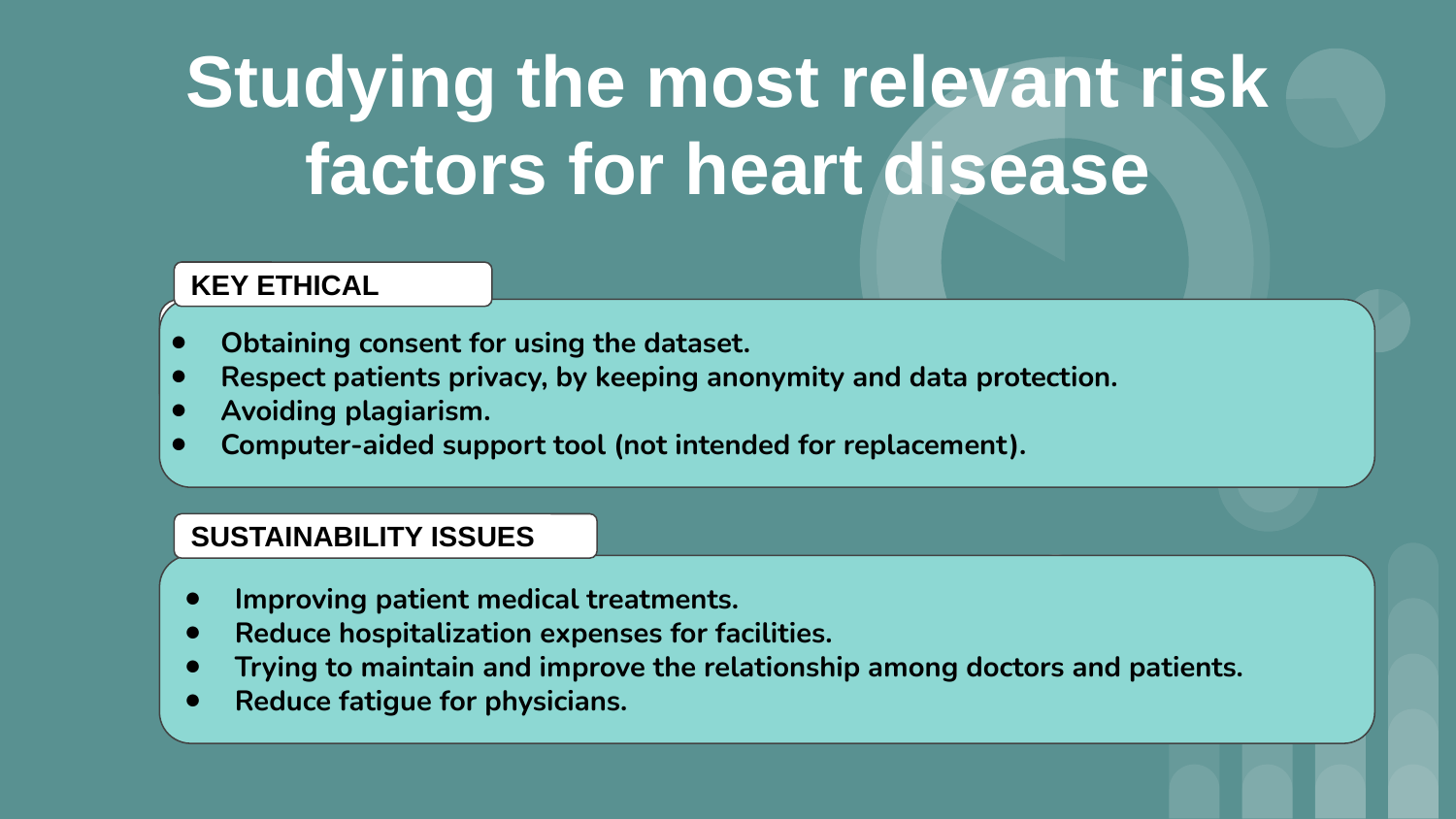

# Studying the most relevant risk factors for heart disease
KEY ETHICAL

Obtaining consent for using the dataset.
Respect patients privacy, by keeping anonymity and data protection.
Avoiding plagiarism.
Computer-aided support tool (not intended for replacement).
SUSTAINABILITY ISSUES

Improving patient medical treatments.
Reduce hospitalization expenses for facilities.
Trying to maintain and improve the relationship among doctors and patients.
Reduce fatigue for physicians.